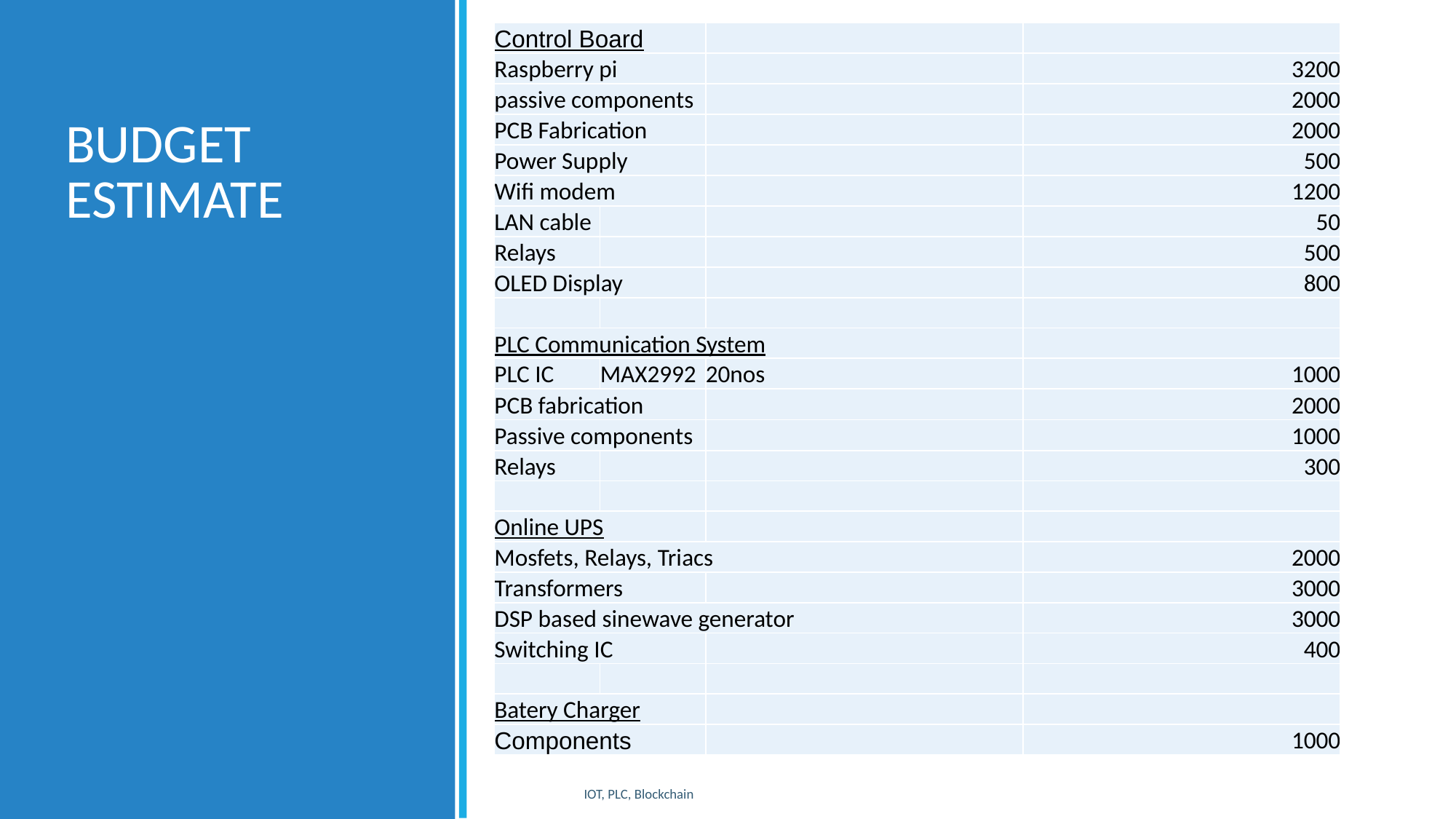

| Control Board |  |  |  |
| --- | --- | --- | --- |
| Raspberry pi |  |  | 3200 |
| passive components |  |  | 2000 |
| PCB Fabrication |  |  | 2000 |
| Power Supply |  |  | 500 |
| Wifi modem |  |  | 1200 |
| LAN cable |  |  | 50 |
| Relays |  |  | 500 |
| OLED Display |  |  | 800 |
|  |  |  |  |
| PLC Communication System |  |  |  |
| PLC IC | MAX2992 | 20nos | 1000 |
| PCB fabrication |  |  | 2000 |
| Passive components |  |  | 1000 |
| Relays |  |  | 300 |
|  |  |  |  |
| Online UPS |  |  |  |
| Mosfets, Relays, Triacs |  |  | 2000 |
| Transformers |  |  | 3000 |
| DSP based sinewave generator |  |  | 3000 |
| Switching IC |  |  | 400 |
|  |  |  |  |
| Batery Charger |  |  |  |
| Components |  |  | 1000 |
# BUDGET ESTIMATE

IOT, PLC, Blockchain